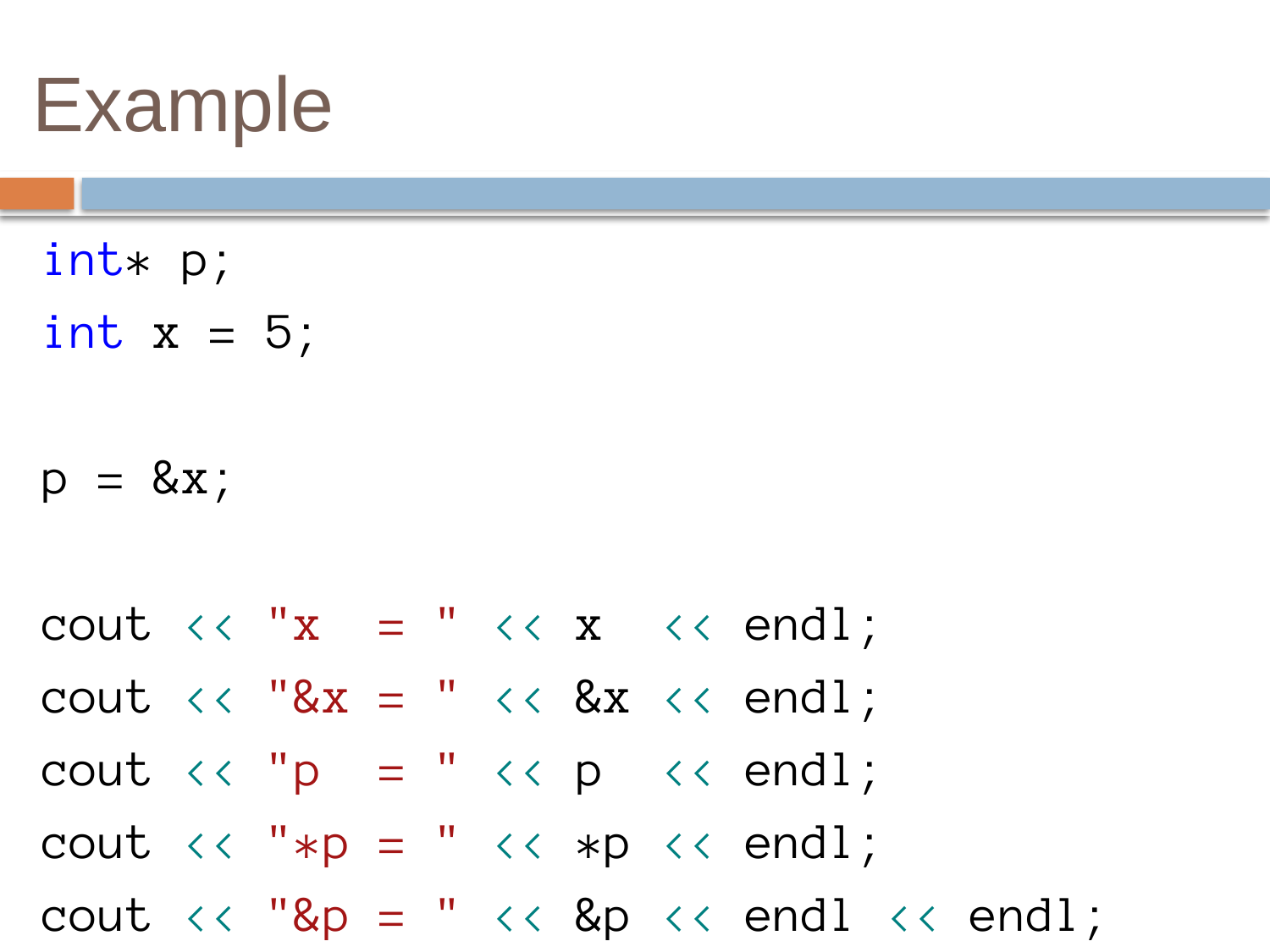

# Example
int* p;
int x = 5;

p = &x;

cout << "x  = " << x  << endl;
cout << "&x = " << &x << endl;
cout << "p  = " << p  << endl;
cout << "*p = " << *p << endl;
cout << "&p = " << &p << endl << endl;